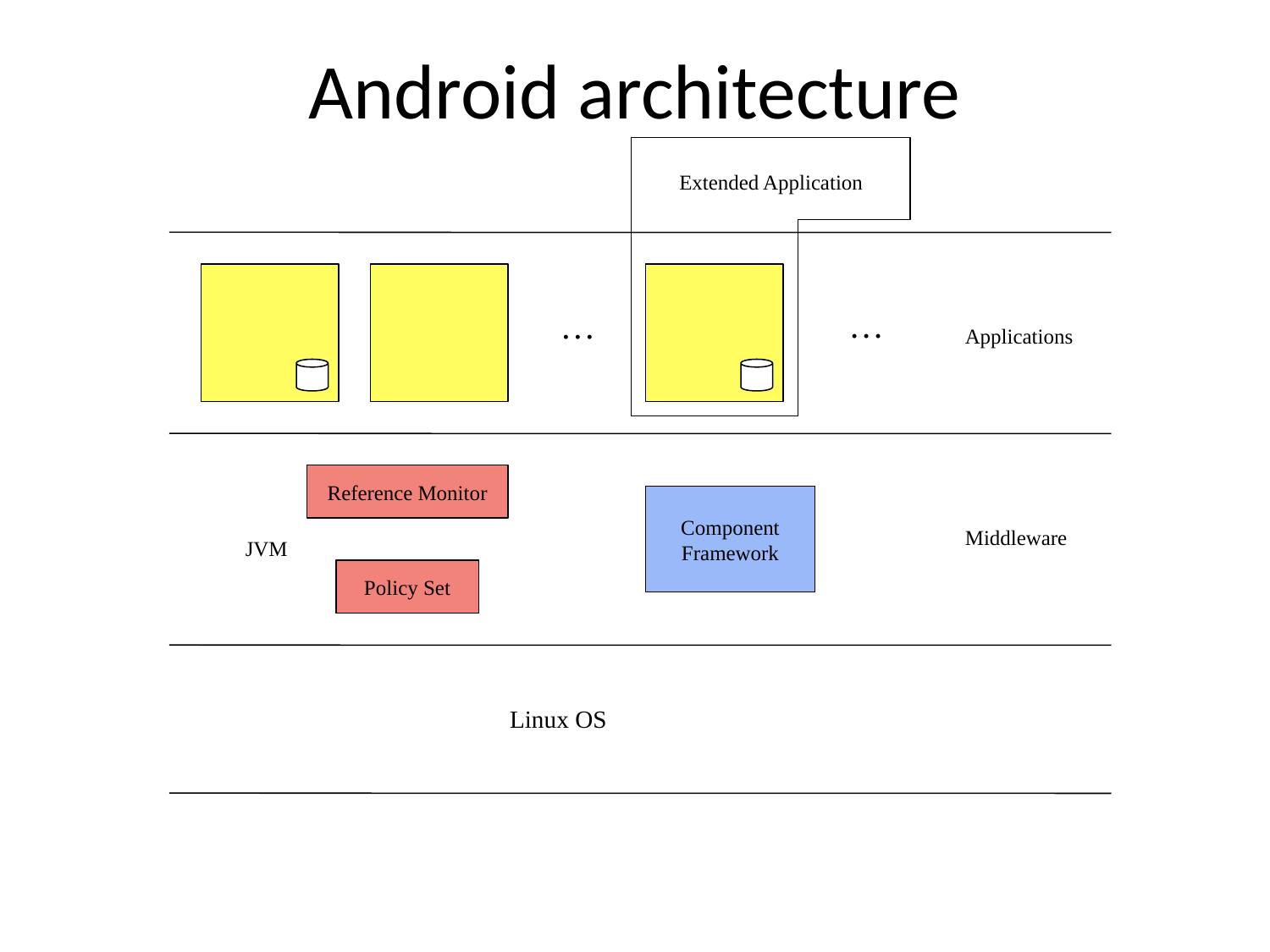

# Android architecture

Extended Application

…
…
Applications

Reference Monitor
Component Framework
Middleware
JVM
Policy Set
Linux OS